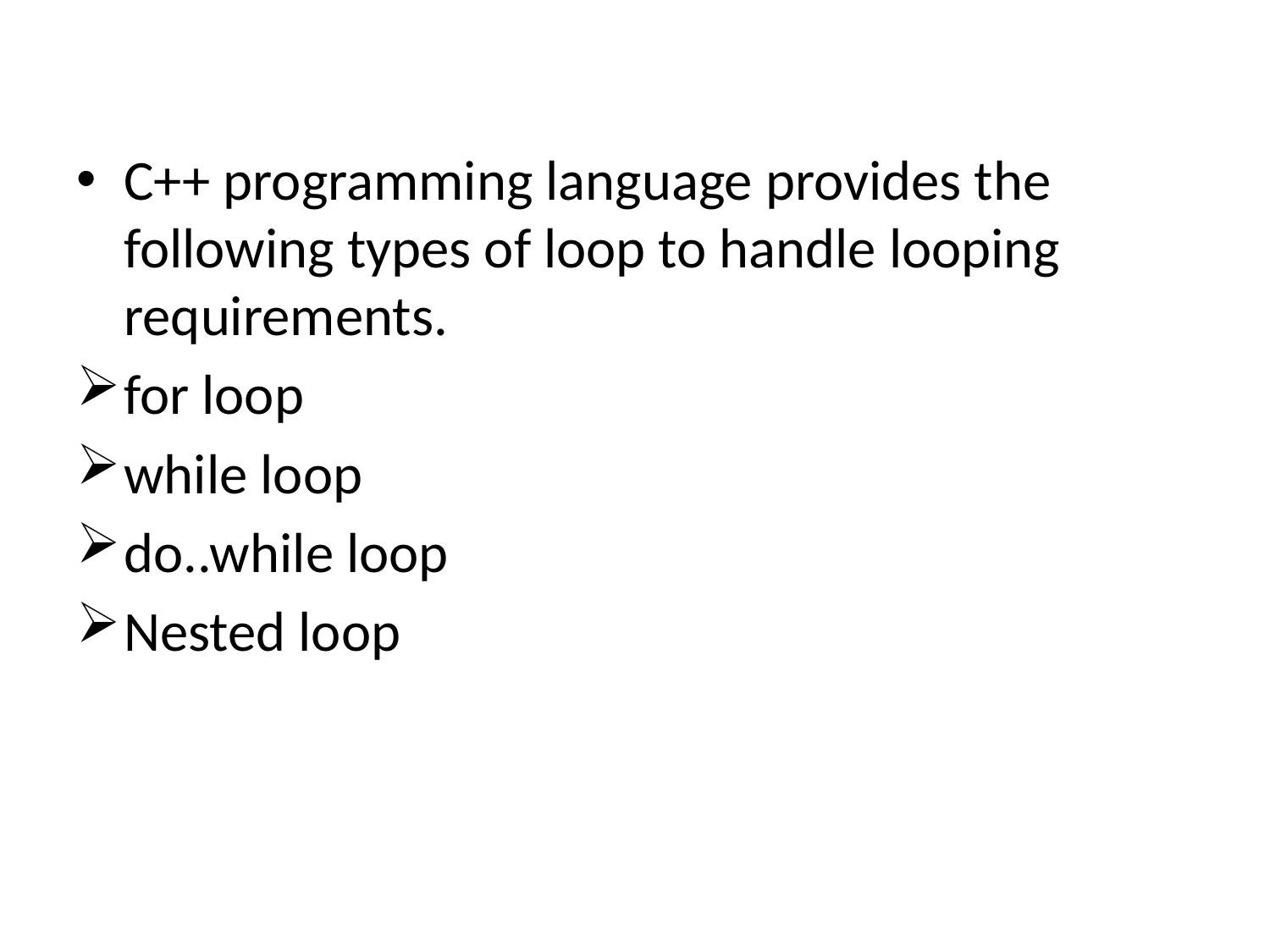

#
C++ programming language provides the following types of loop to handle looping requirements.
for loop
while loop
do..while loop
Nested loop